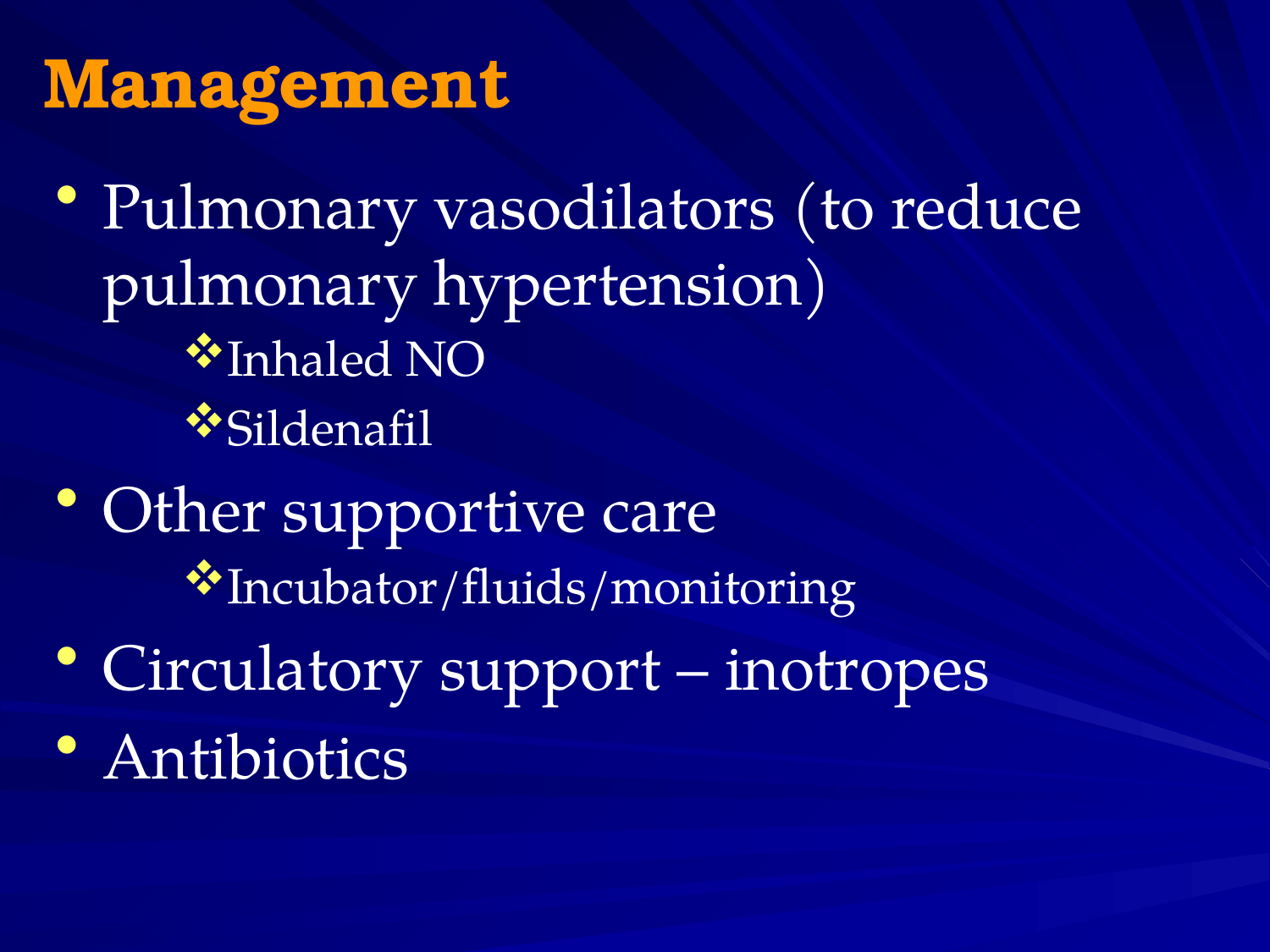

# Management
Pulmonary vasodilators (to reduce pulmonary hypertension)
Inhaled NO
Sildenafil
Other supportive care
Incubator/fluids/monitoring
Circulatory support – inotropes
Antibiotics